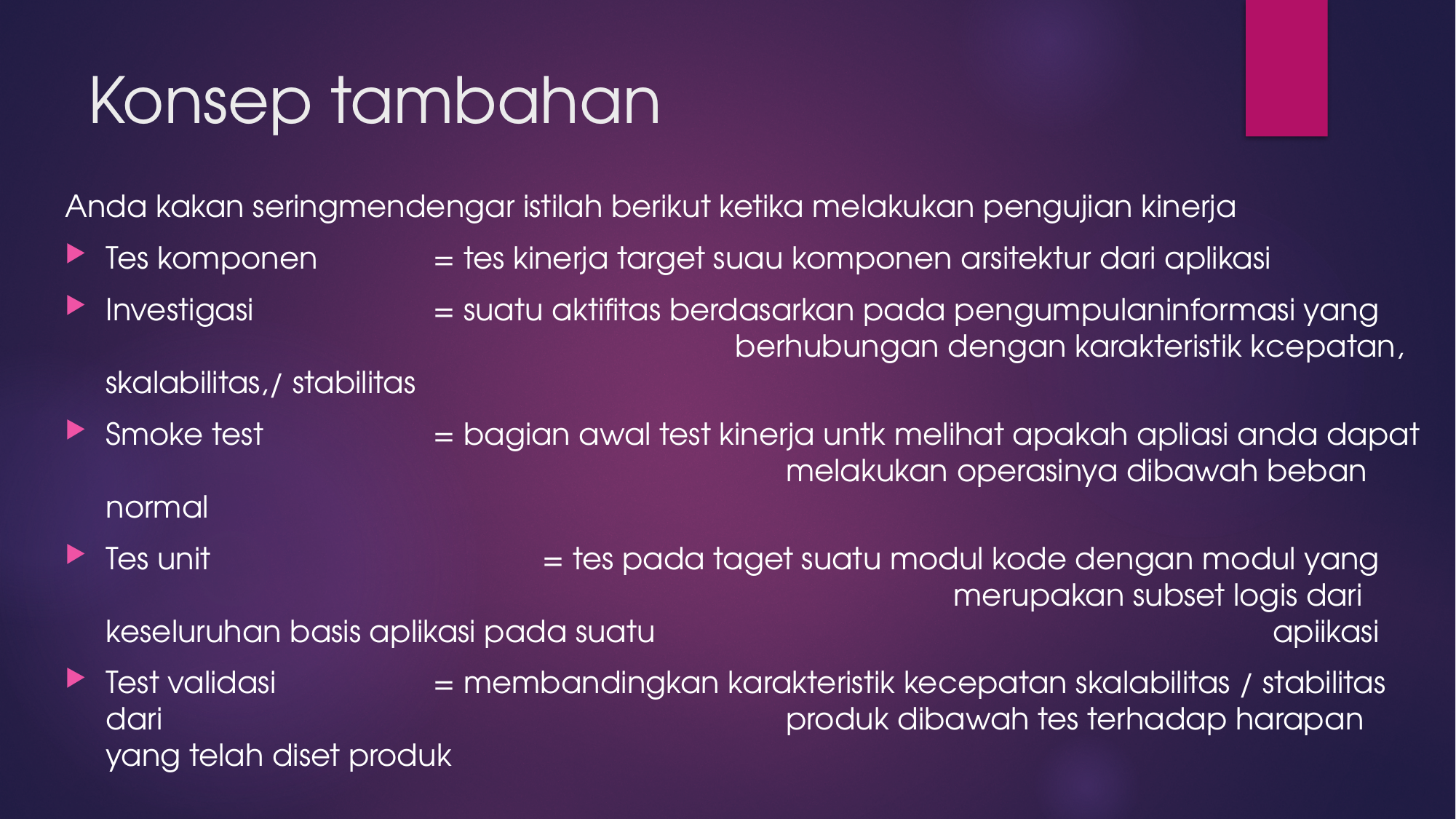

# Konsep tambahan
Anda kakan seringmendengar istilah berikut ketika melakukan pengujian kinerja
Tes komponen 	= tes kinerja target suau komponen arsitektur dari aplikasi
Investigasi 		= suatu aktifitas berdasarkan pada pengumpulaninformasi yang 						          berhubungan dengan karakteristik kcepatan, skalabilitas,/ stabilitas
Smoke test 		= bagian awal test kinerja untk melihat apakah apliasi anda dapat 						   melakukan operasinya dibawah beban normal
Tes unit 			= tes pada taget suatu modul kode dengan modul yang 								          merupakan subset logis dari keseluruhan basis aplikasi pada suatu 					         apiikasi
Test validasi	 	= membandingkan karakteristik kecepatan skalabilitas / stabilitas dari 						   produk dibawah tes terhadap harapan yang telah diset produk